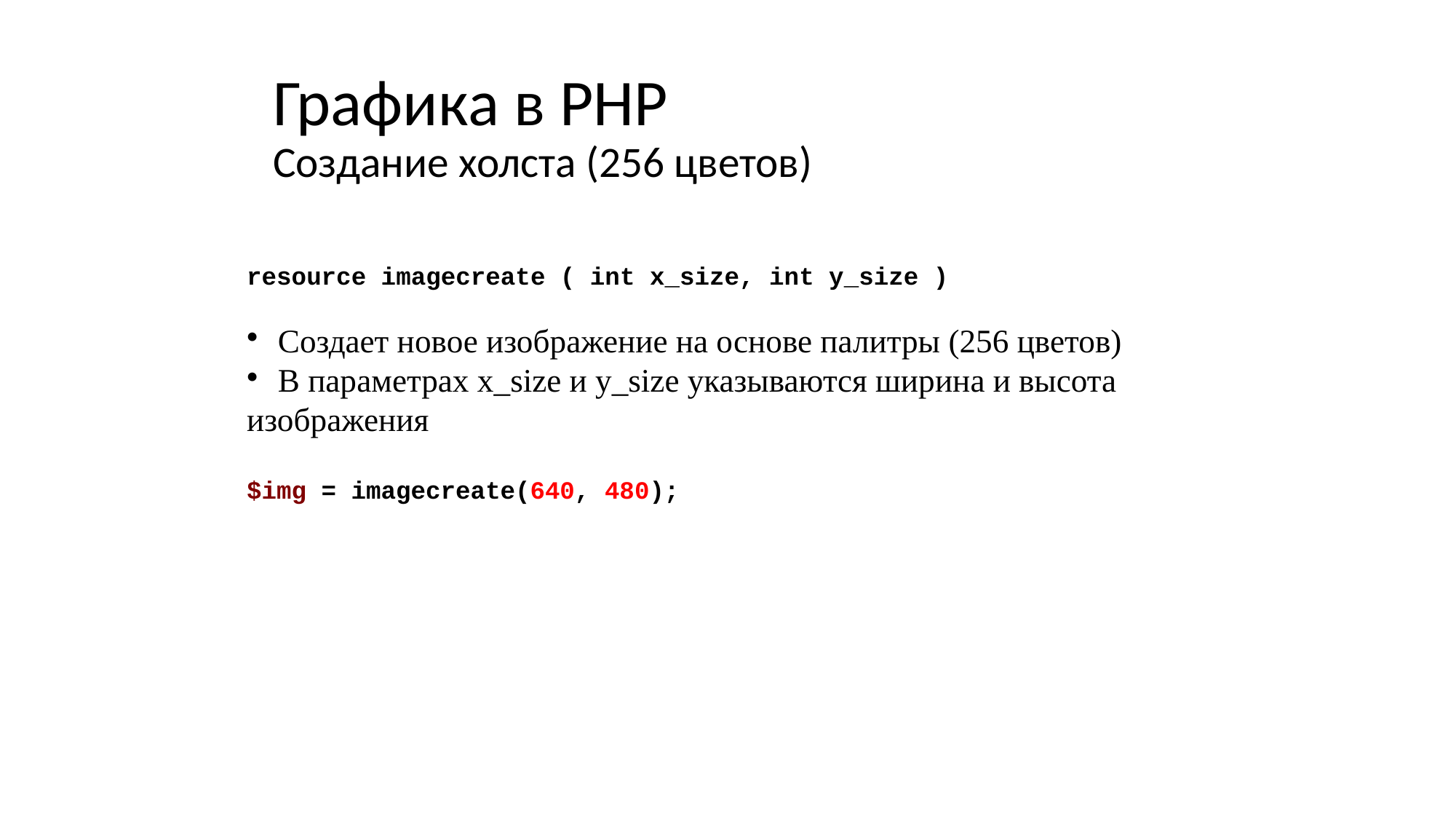

# Графика в PHP Создание холста (256 цветов)
resource imagecreate ( int x_size, int y_size )

  Создает новое изображение на основе палитры (256 цветов)
  В параметрах x_size и y_size указываются ширина и высота изображения

$img = imagecreate(640, 480);